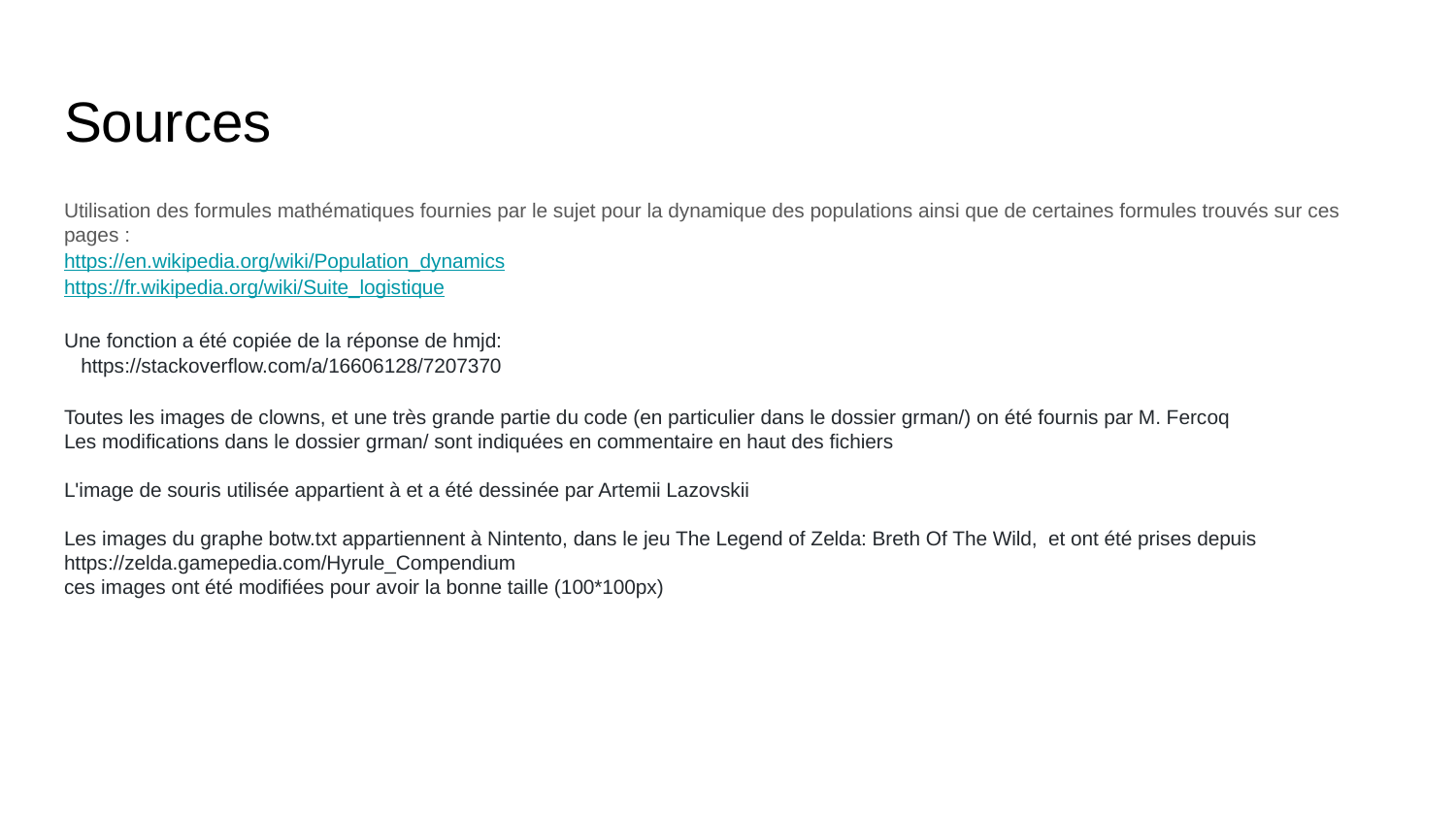

# Sources
Utilisation des formules mathématiques fournies par le sujet pour la dynamique des populations ainsi que de certaines formules trouvés sur ces pages :
https://en.wikipedia.org/wiki/Population_dynamics
https://fr.wikipedia.org/wiki/Suite_logistique

Une fonction a été copiée de la réponse de hmjd:
   https://stackoverflow.com/a/16606128/7207370

Toutes les images de clowns, et une très grande partie du code (en particulier dans le dossier grman/) on été fournis par M. Fercoq
Les modifications dans le dossier grman/ sont indiquées en commentaire en haut des fichiers

L'image de souris utilisée appartient à et a été dessinée par Artemii Lazovskii
Les images du graphe botw.txt appartiennent à Nintento, dans le jeu The Legend of Zelda: Breth Of The Wild,  et ont été prises depuis https://zelda.gamepedia.com/Hyrule_Compendium
ces images ont été modifiées pour avoir la bonne taille (100*100px)